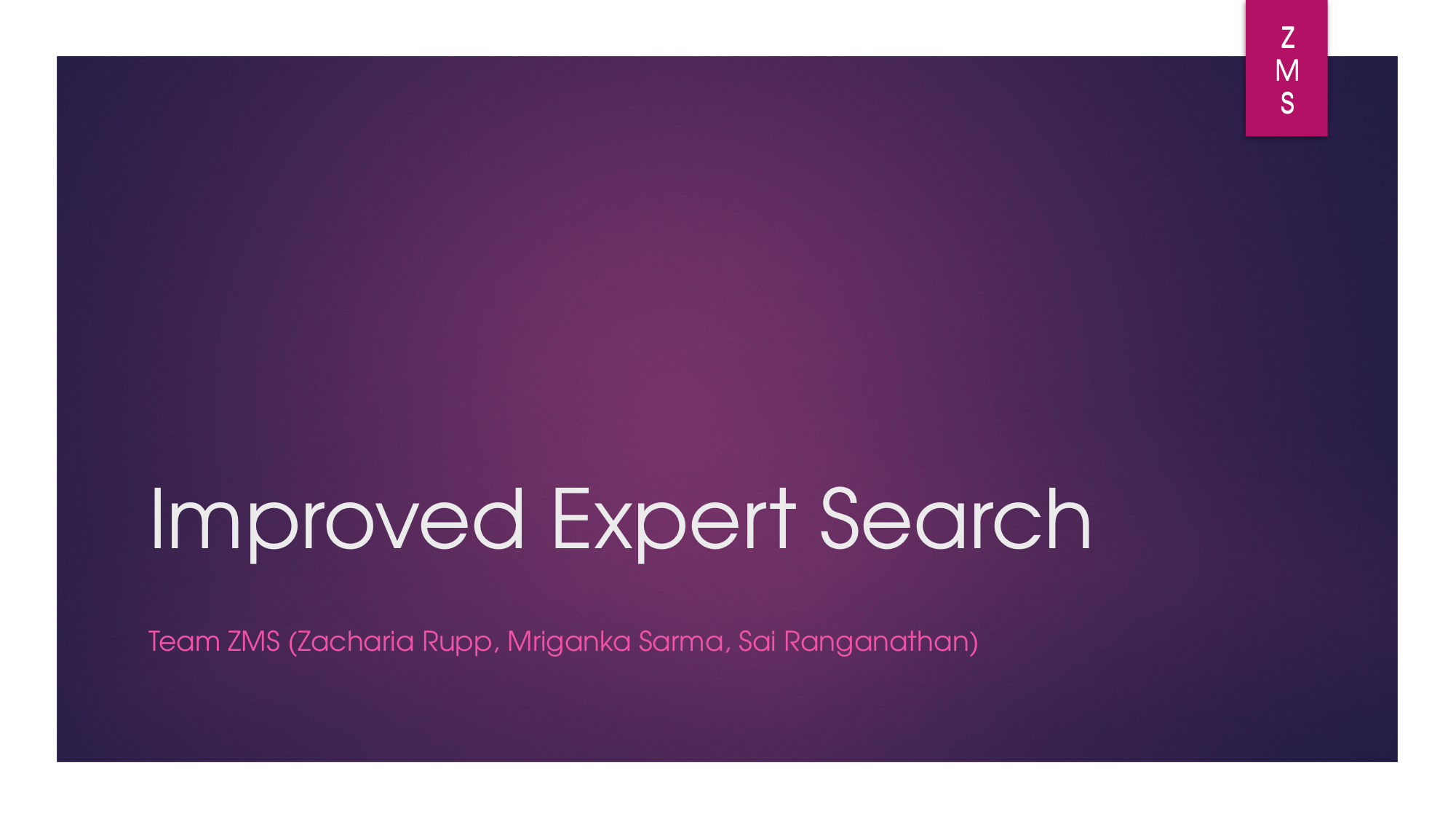

Z
M
S
Z
M
S
# Improved Expert Search

Team ZMS (Zacharia Rupp, Mriganka Sarma, Sai Ranganathan)